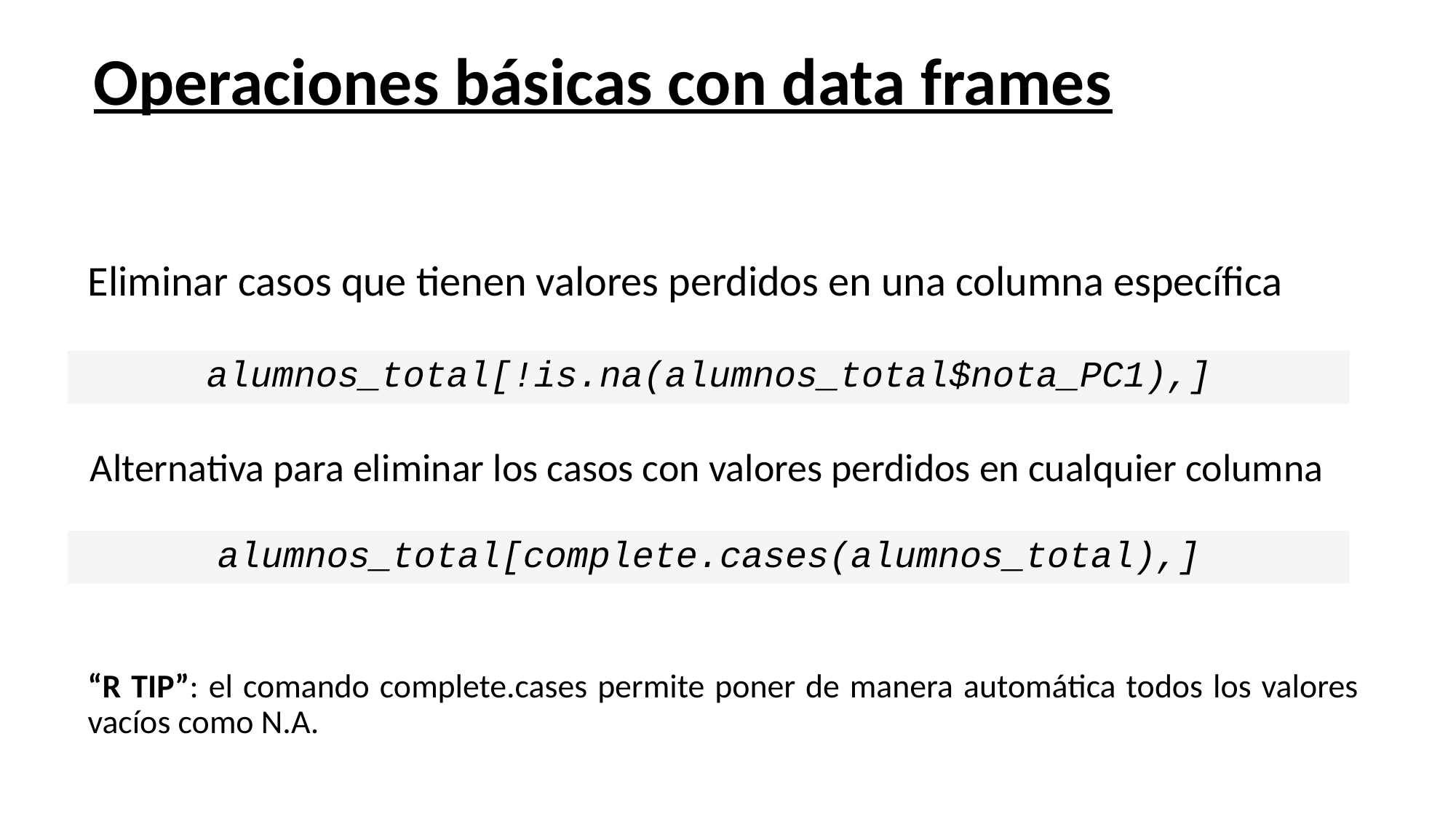

# Operaciones básicas con data frames
Eliminar casos que tienen valores perdidos en una columna específica
alumnos_total[!is.na(alumnos_total$nota_PC1),]
Alternativa para eliminar los casos con valores perdidos en cualquier columna
alumnos_total[complete.cases(alumnos_total),]
“R TIP”: el comando complete.cases permite poner de manera automática todos los valores vacíos como N.A.